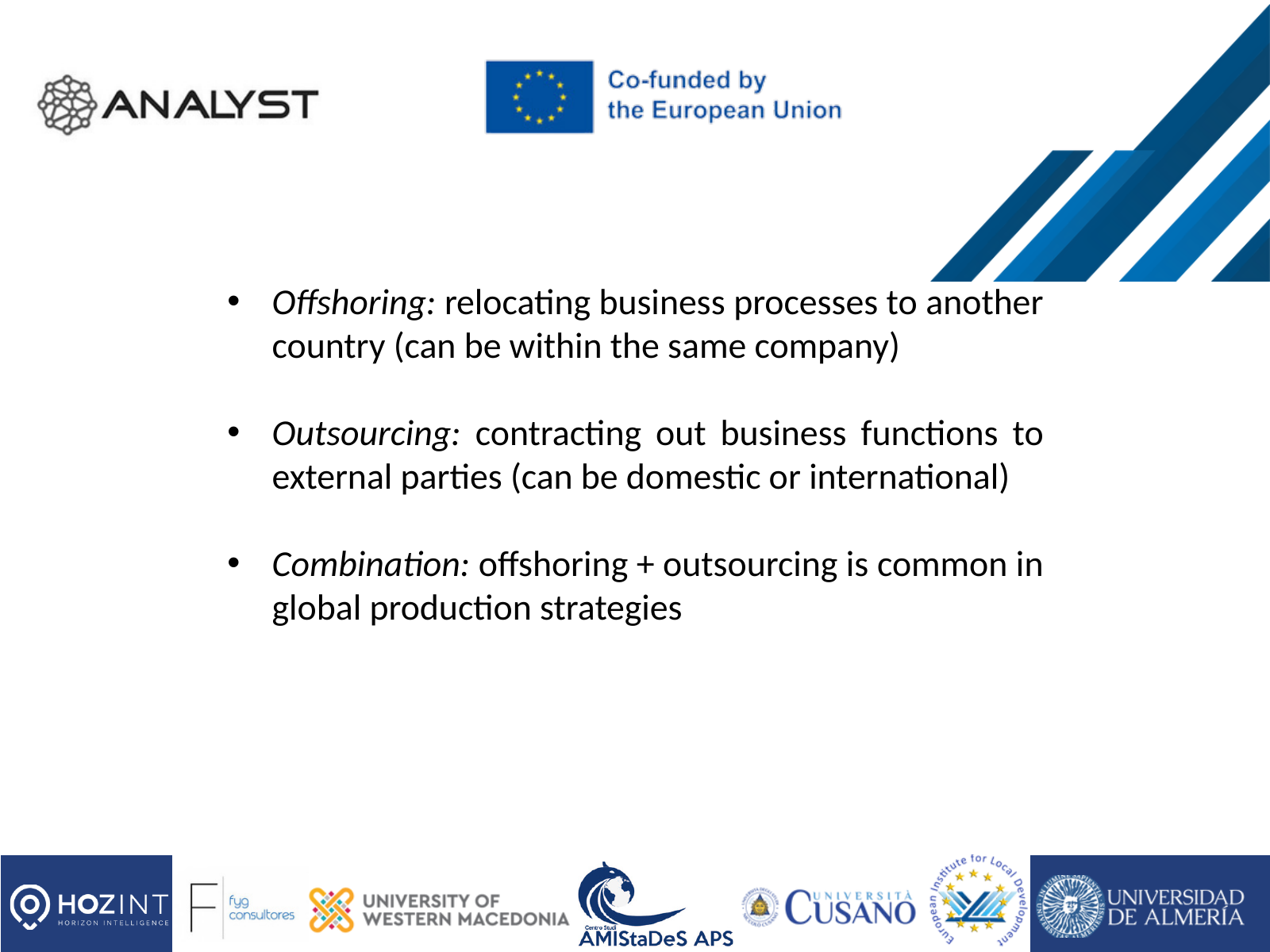

Offshoring: relocating business processes to another country (can be within the same company)

Outsourcing: contracting out business functions to external parties (can be domestic or international)

Combination: offshoring + outsourcing is common in global production strategies